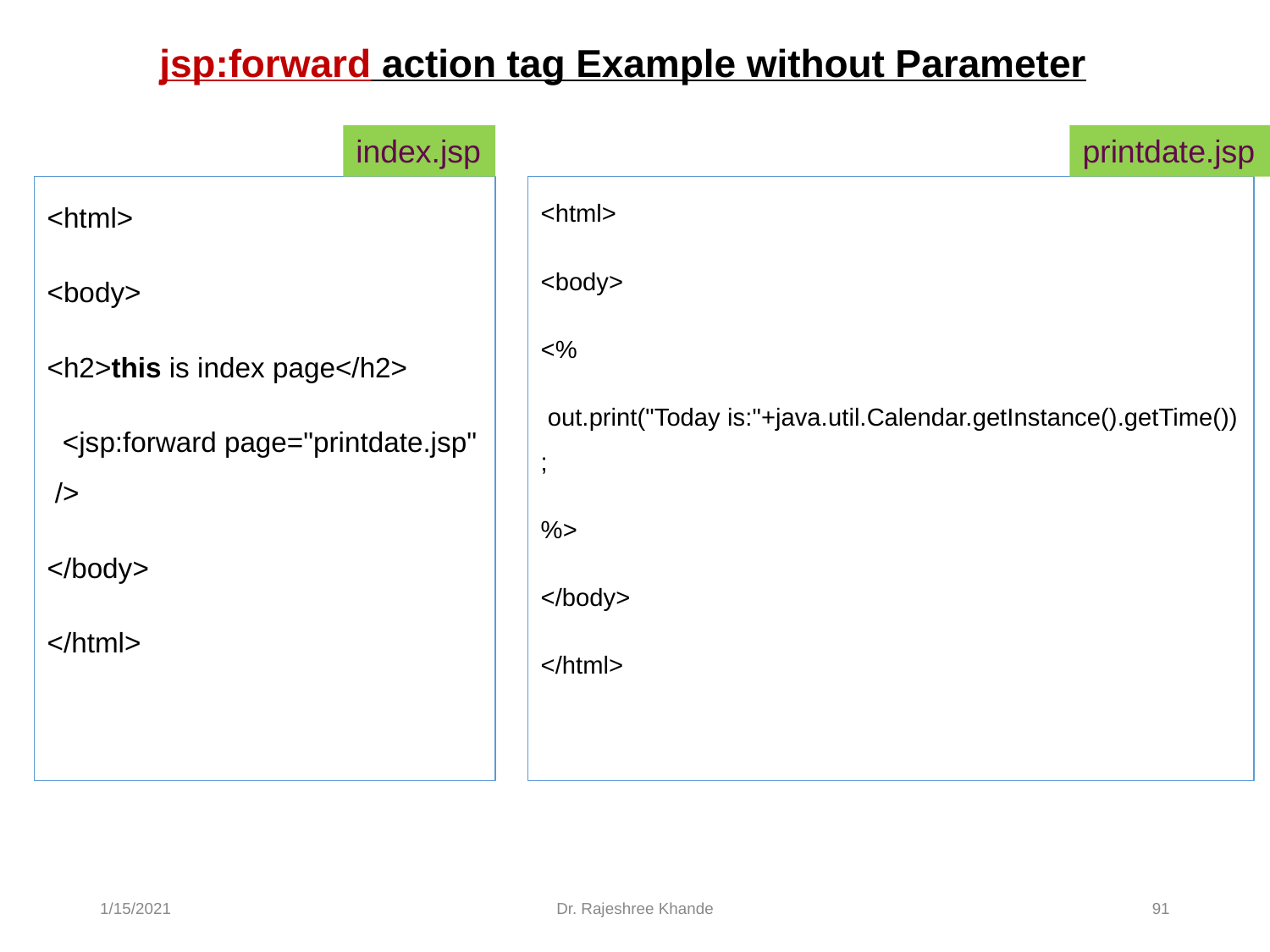

# jsp:forward action tag Example without Parameter
index.jsp
printdate.jsp
<html>
<body>
<h2>this is index page</h2>
  <jsp:forward page="printdate.jsp" />
</body>
</html>

<html>
<body>
<%
 out.print("Today is:"+java.util.Calendar.getInstance().getTime());
%>
</body>
</html>
1/15/2021
Dr. Rajeshree Khande
91